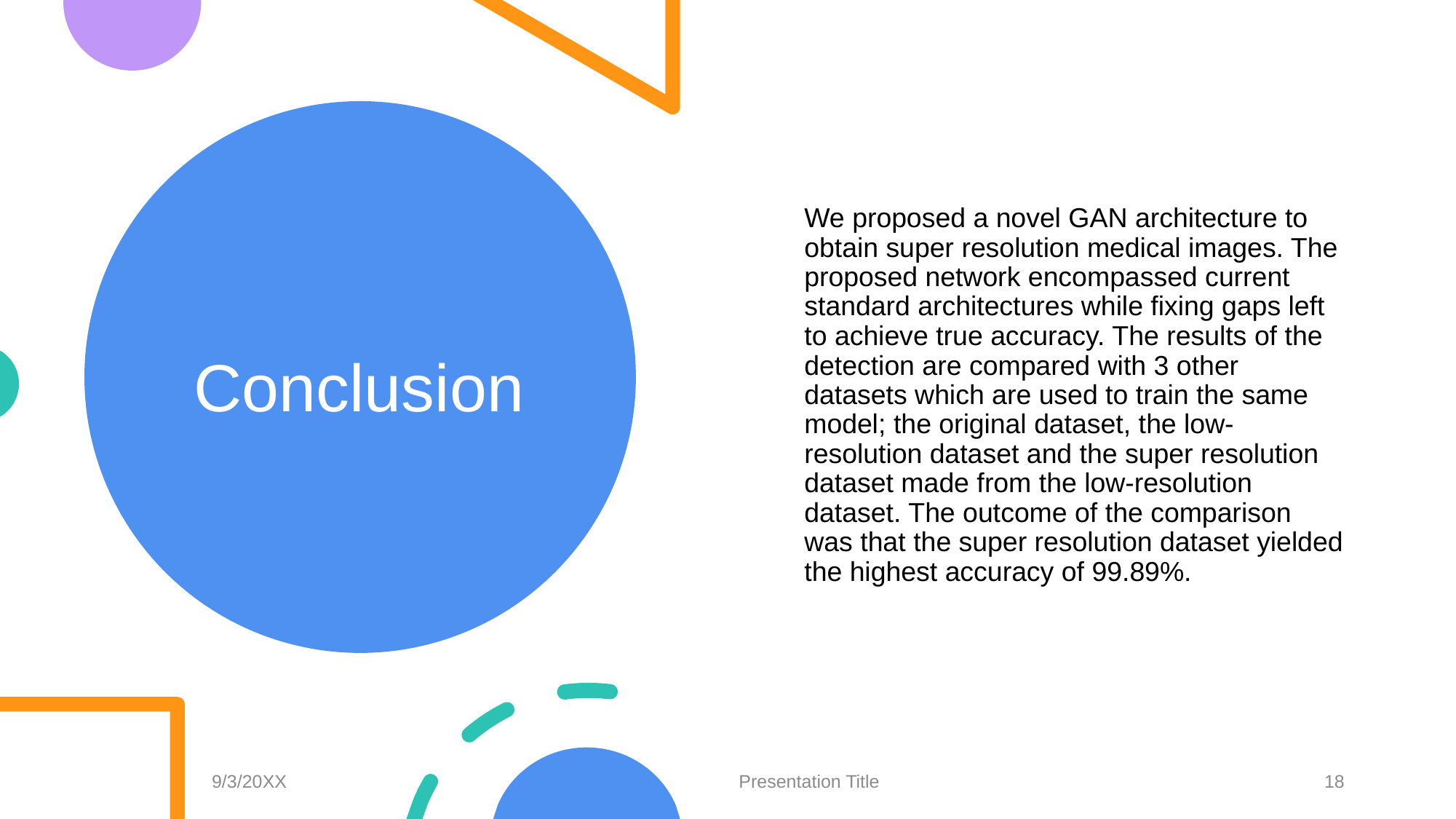

# Conclusion
We proposed a novel GAN architecture to obtain super resolution medical images. The proposed network encompassed current standard architectures while fixing gaps left to achieve true accuracy. The results of the detection are compared with 3 other datasets which are used to train the same model; the original dataset, the low-resolution dataset and the super resolution dataset made from the low-resolution dataset. The outcome of the comparison was that the super resolution dataset yielded the highest accuracy of 99.89%.
9/3/20XX
Presentation Title
18